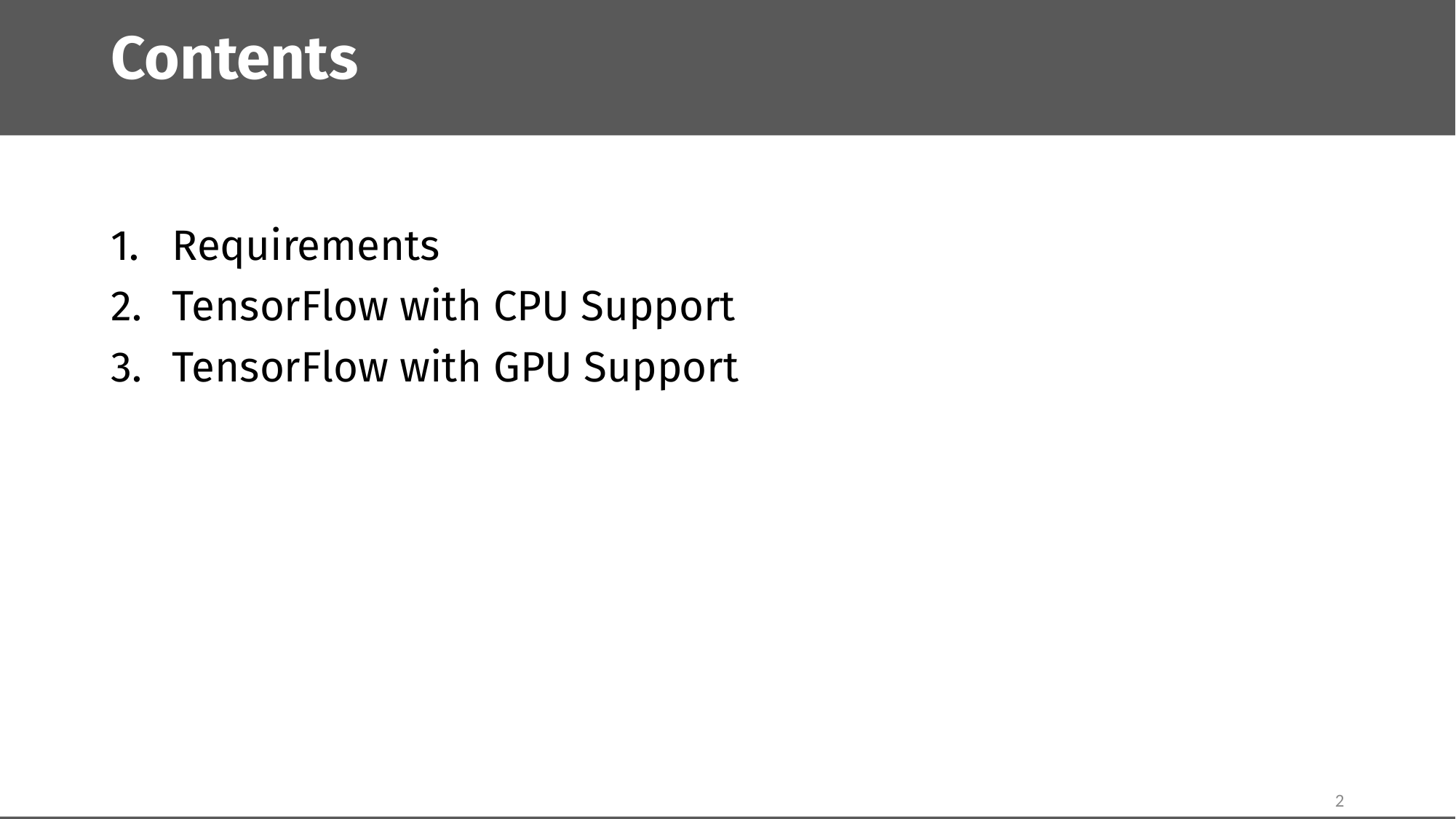

# Contents

Requirements
TensorFlow with CPU Support
TensorFlow with GPU Support
2